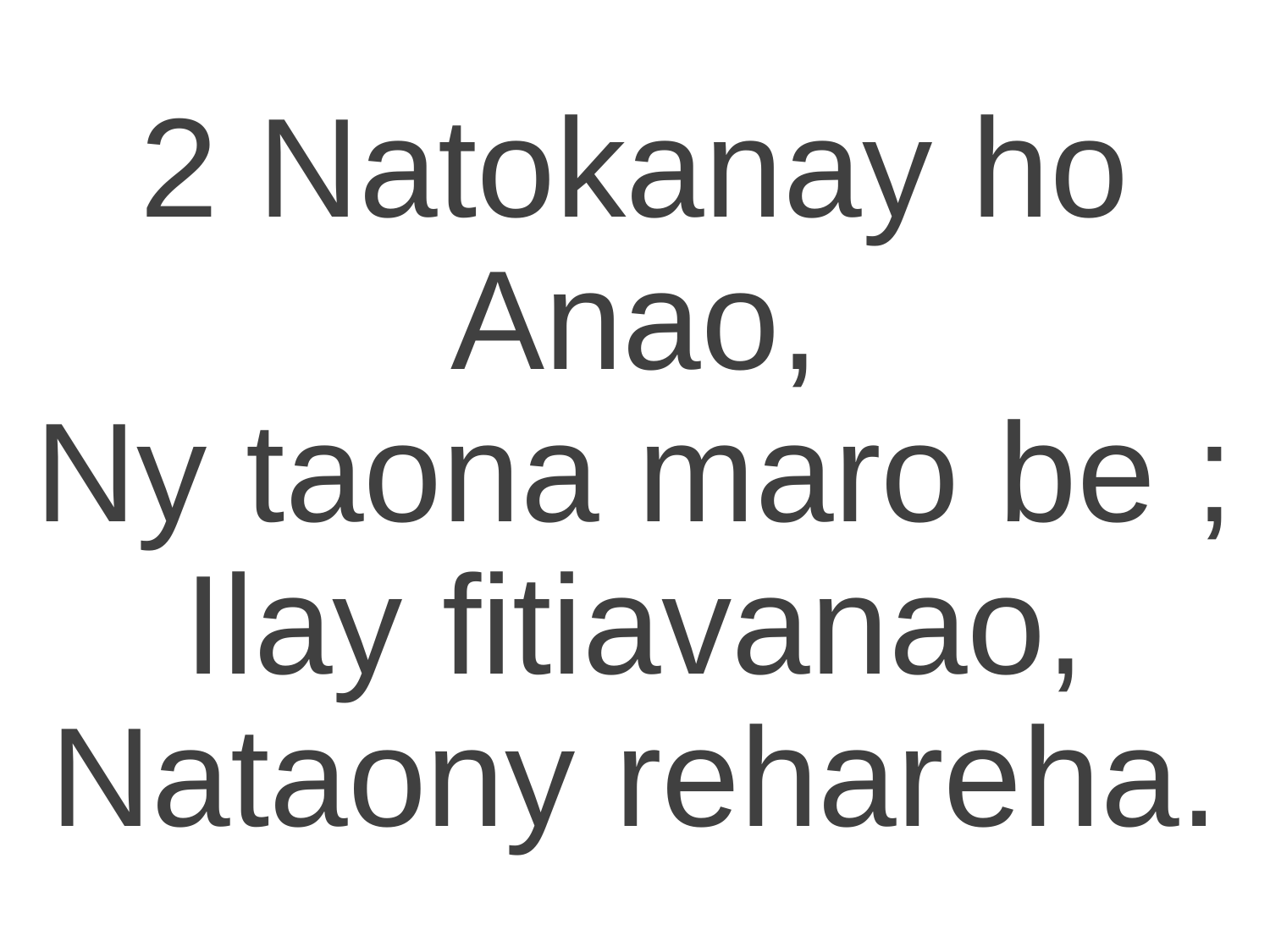

2 Natokanay ho Anao,
Ny taona maro be ;
Ilay fitiavanao,
Nataony rehareha.